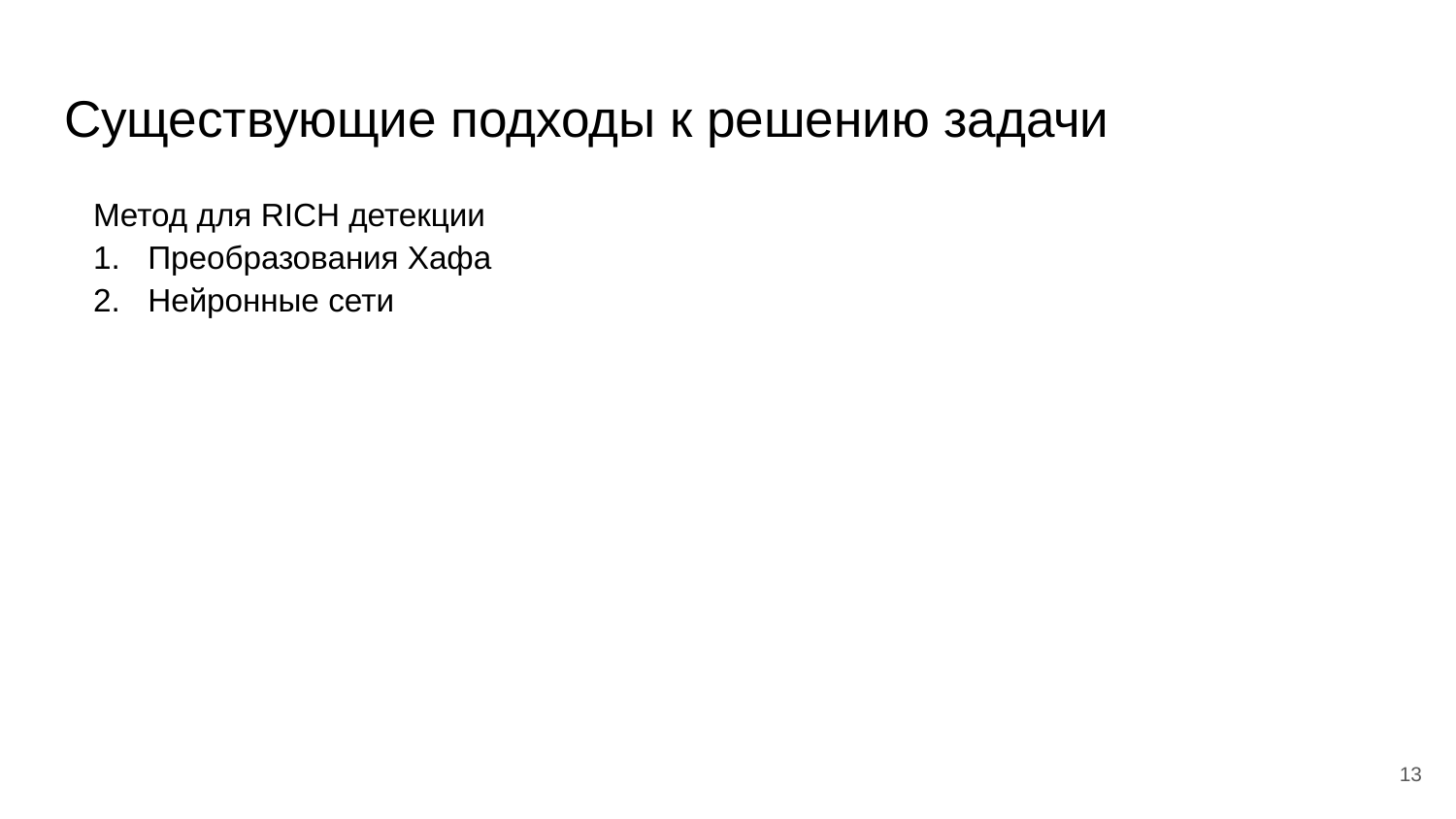

# Существующие подходы к решению задачи
Метод для RICH детекции
Преобразования Хафа
Нейронные сети
13